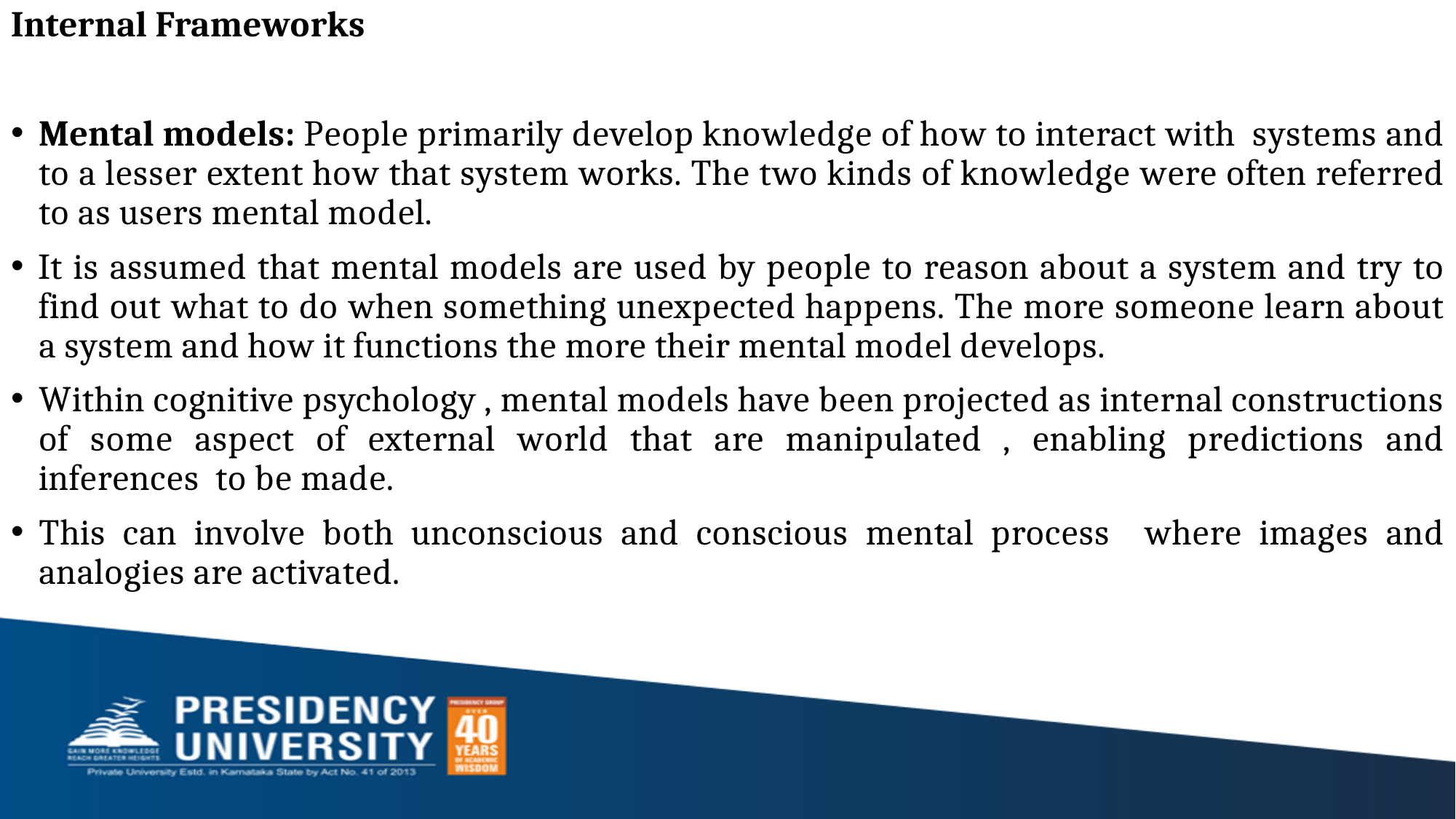

Internal Frameworks

Mental models: People primarily develop knowledge of how to interact with  systems and to a lesser extent how that system works. The two kinds of knowledge were often referred to as users mental model.
It is assumed that mental models are used by people to reason about a system and try to find out what to do when something unexpected happens. The more someone learn about a system and how it functions the more their mental model develops.
Within cognitive psychology , mental models have been projected as internal constructions of some aspect of external world that are manipulated , enabling predictions and inferences  to be made.
This can involve both unconscious and conscious mental process  where images and analogies are activated.